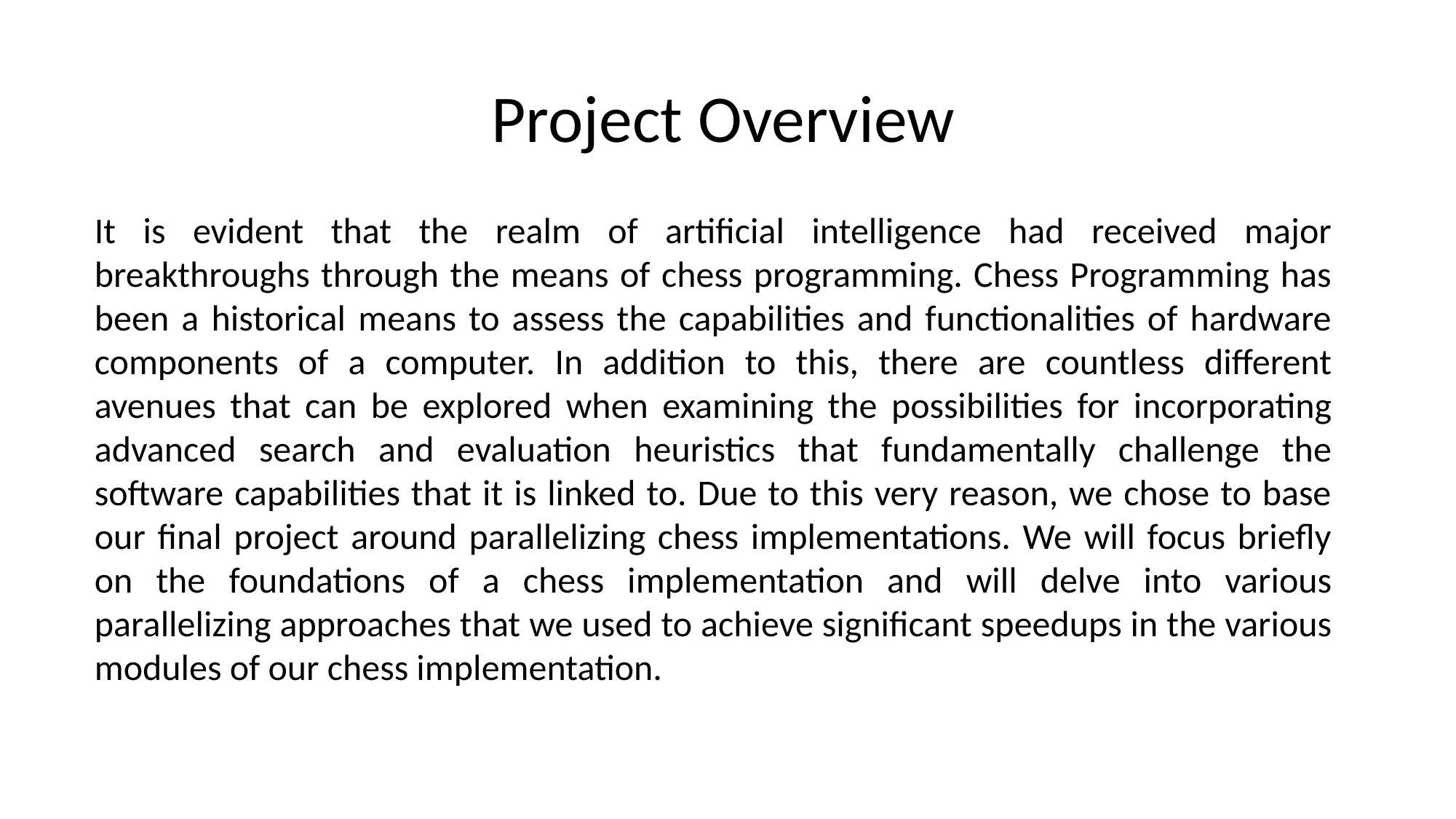

# Project Overview
It is evident that the realm of artificial intelligence had received major breakthroughs through the means of chess programming. Chess Programming has been a historical means to assess the capabilities and functionalities of hardware components of a computer. In addition to this, there are countless different avenues that can be explored when examining the possibilities for incorporating advanced search and evaluation heuristics that fundamentally challenge the software capabilities that it is linked to. Due to this very reason, we chose to base our final project around parallelizing chess implementations. We will focus briefly on the foundations of a chess implementation and will delve into various parallelizing approaches that we used to achieve significant speedups in the various modules of our chess implementation.